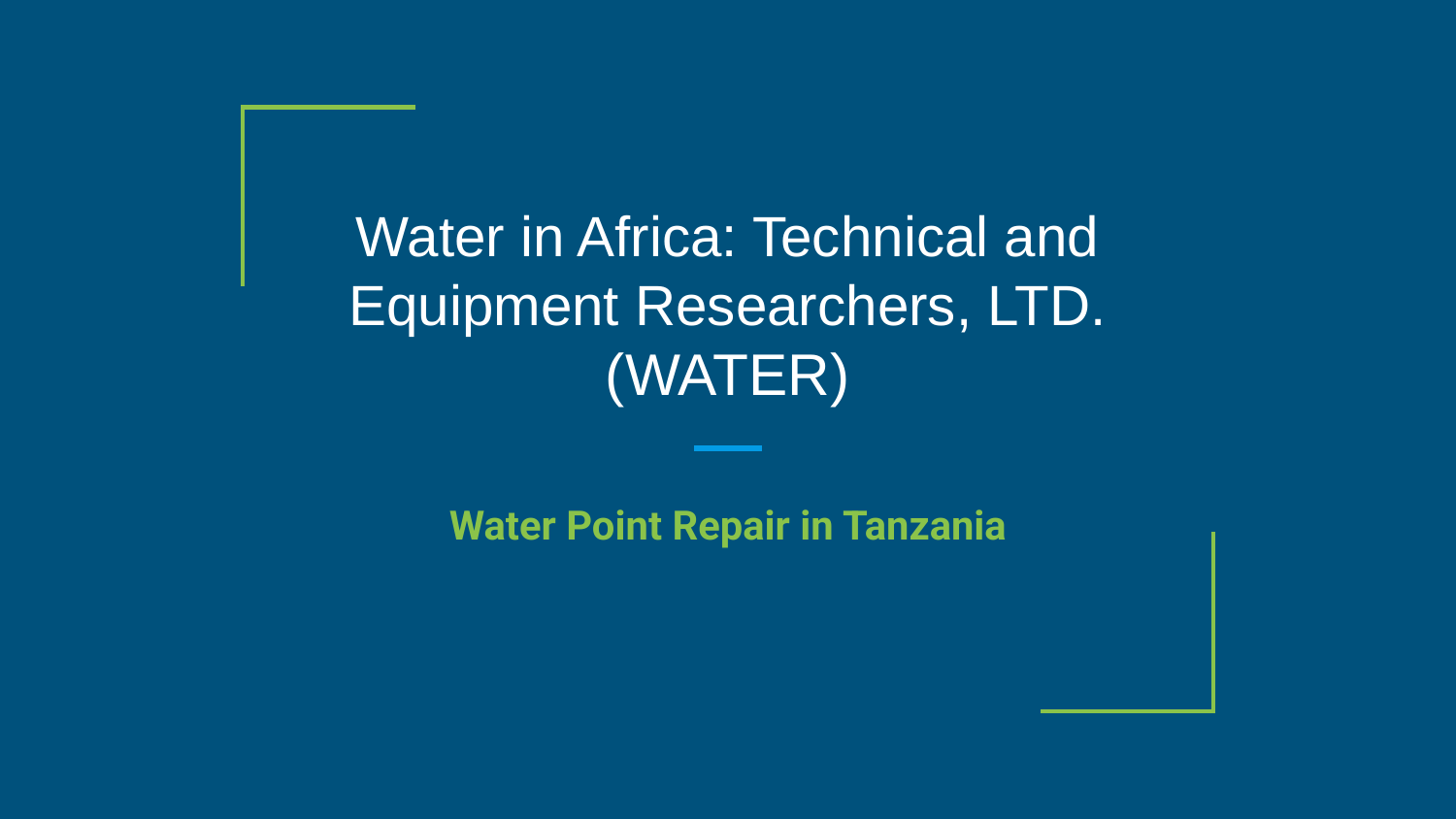

# Water in Africa: Technical and Equipment Researchers, LTD.
(WATER)
Water Point Repair in Tanzania